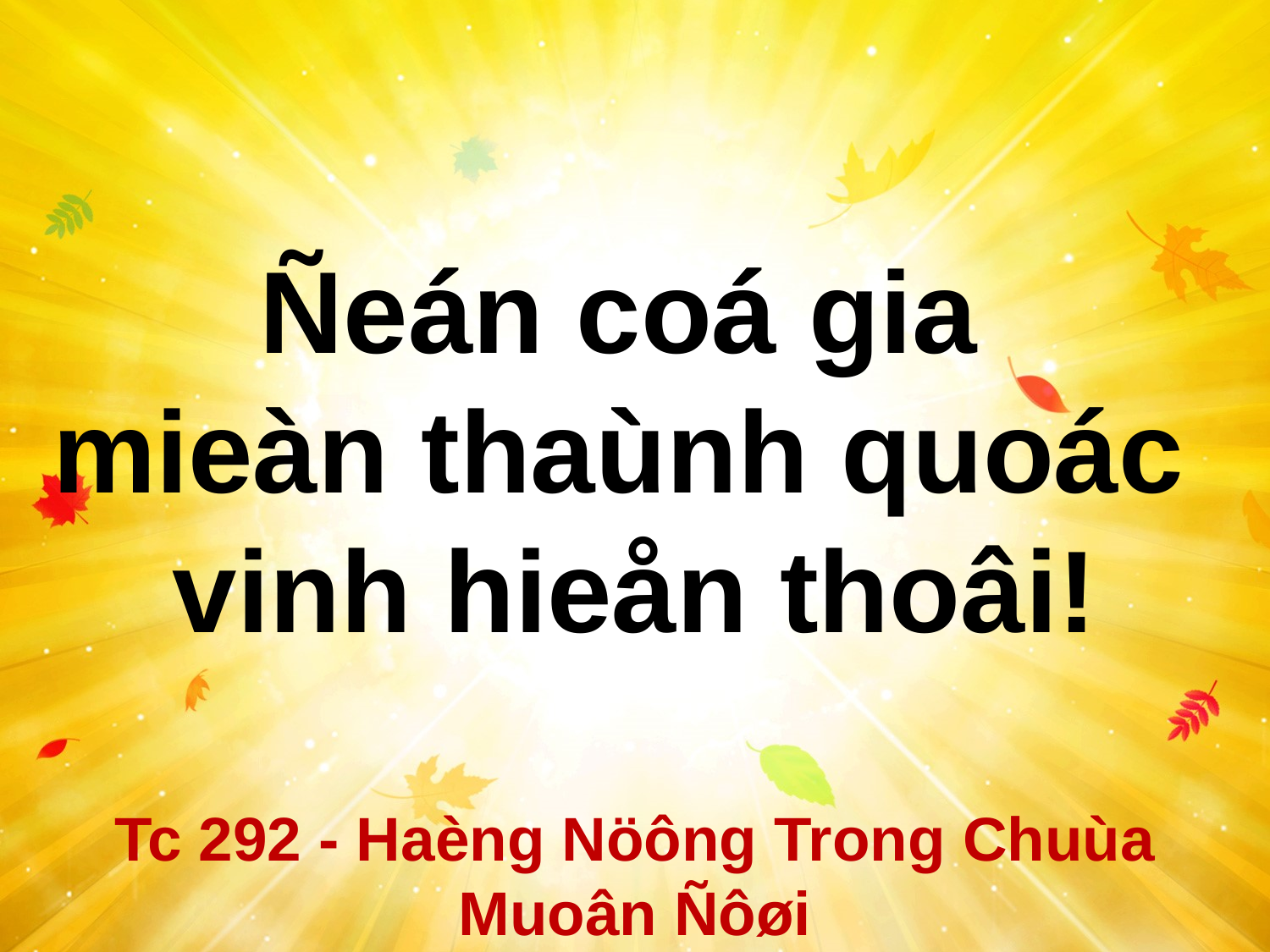

Ñeán coá gia
mieàn thaùnh quoác
vinh hieån thoâi!
Tc 292 - Haèng Nöông Trong Chuùa Muoân Ñôøi